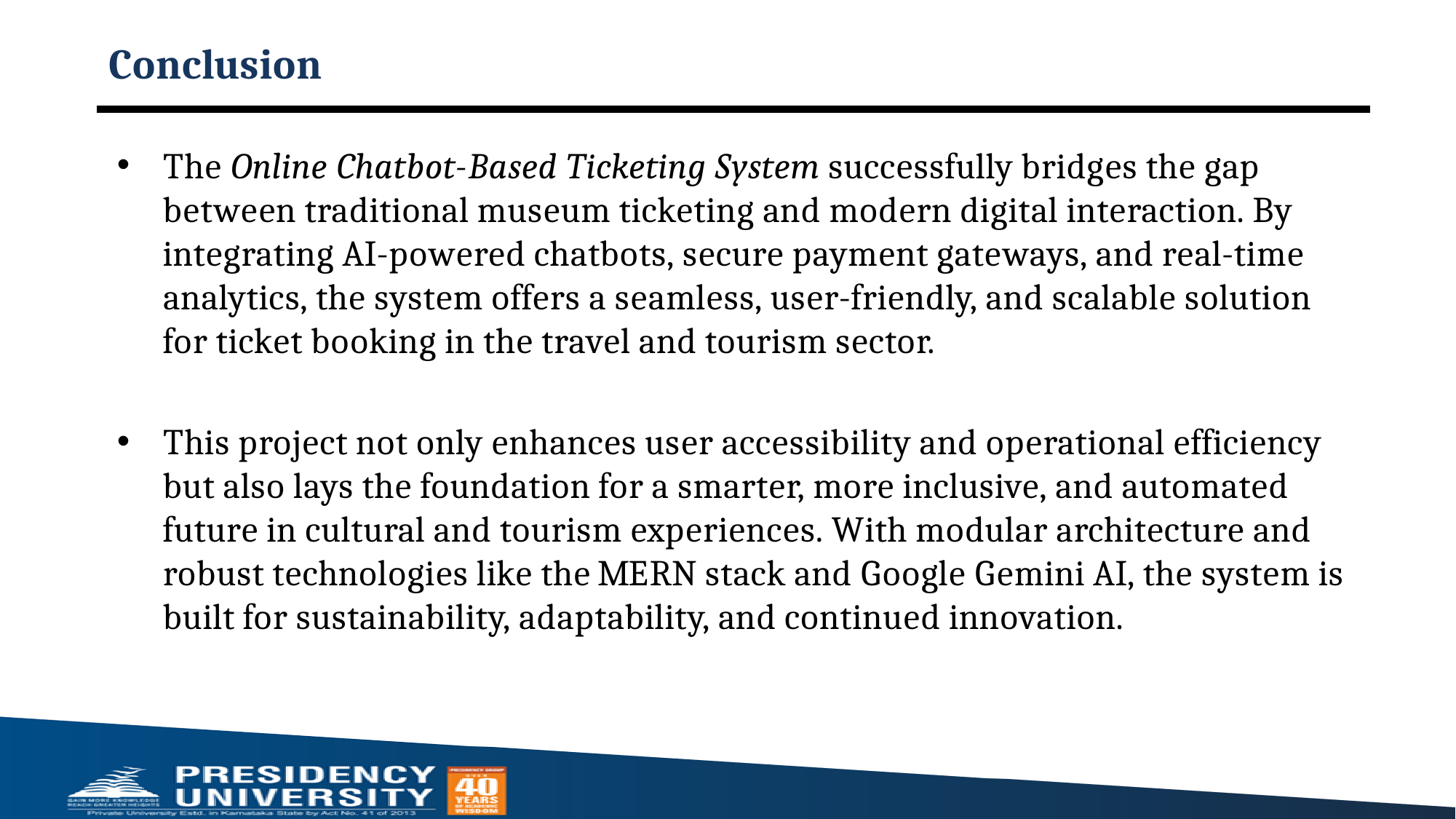

# Conclusion
The Online Chatbot-Based Ticketing System successfully bridges the gap between traditional museum ticketing and modern digital interaction. By integrating AI-powered chatbots, secure payment gateways, and real-time analytics, the system offers a seamless, user-friendly, and scalable solution for ticket booking in the travel and tourism sector.

This project not only enhances user accessibility and operational efficiency but also lays the foundation for a smarter, more inclusive, and automated future in cultural and tourism experiences. With modular architecture and robust technologies like the MERN stack and Google Gemini AI, the system is built for sustainability, adaptability, and continued innovation.